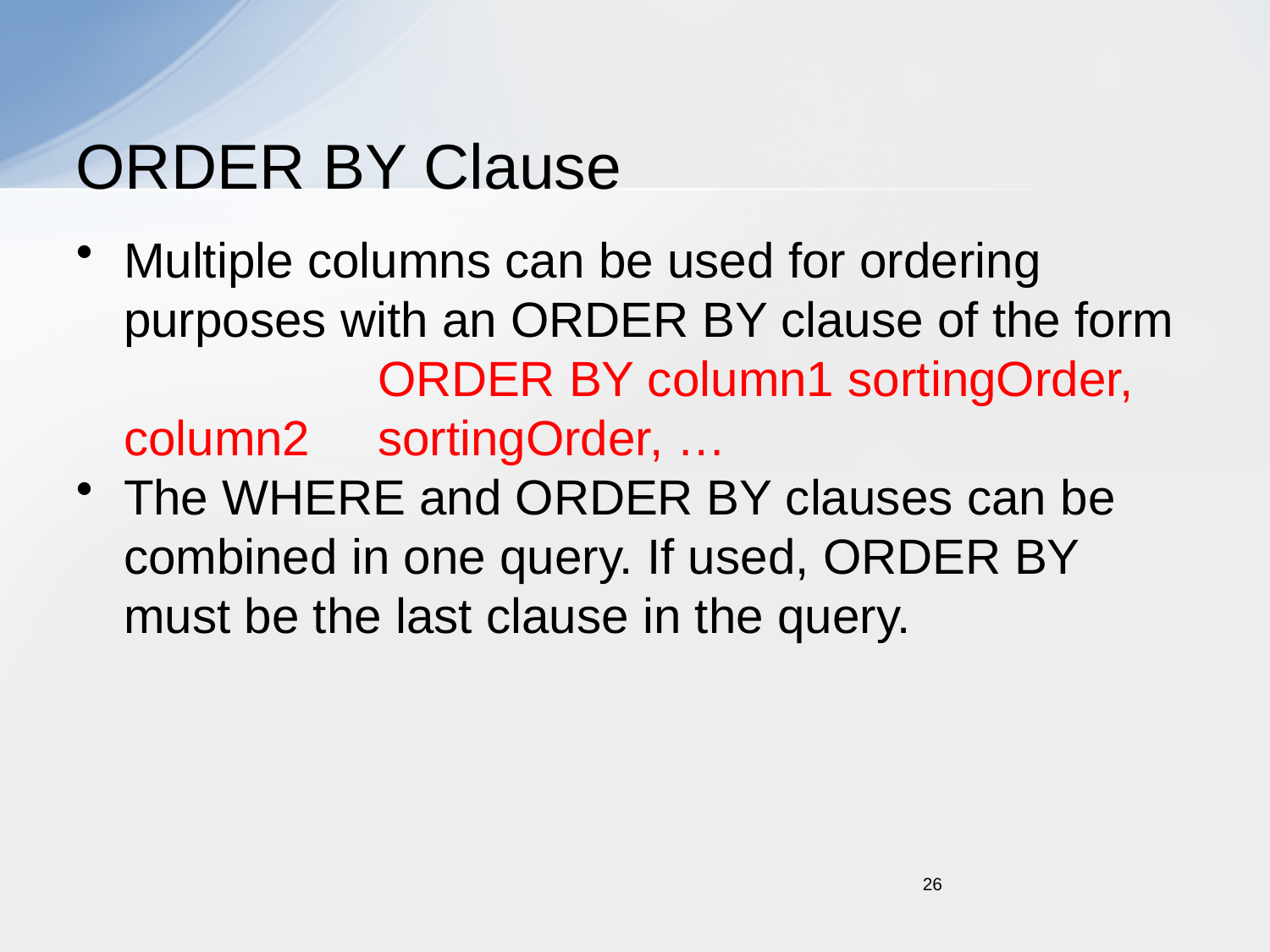

# ORDER BY Clause
Multiple columns can be used for ordering purposes with an ORDER BY clause of the form		ORDER BY column1 sortingOrder, column2 	sortingOrder, …
The WHERE and ORDER BY clauses can be combined in one query. If used, ORDER BY must be the last clause in the query.

26